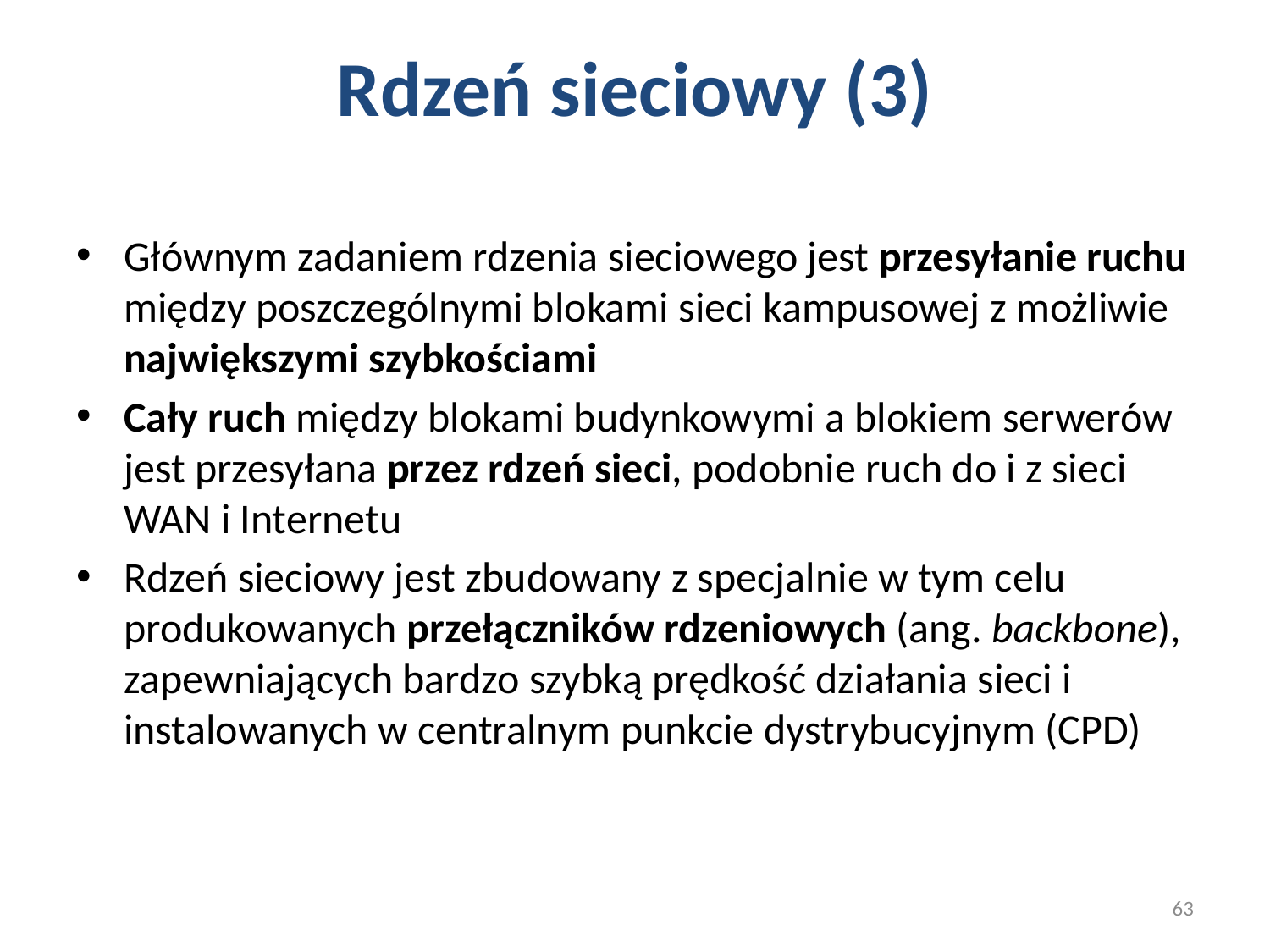

# Rdzeń sieciowy (3)
Głównym zadaniem rdzenia sieciowego jest przesyłanie ruchu między poszczególnymi blokami sieci kampusowej z możliwie największymi szybkościami
Cały ruch między blokami budynkowymi a blokiem serwerów jest przesyłana przez rdzeń sieci, podobnie ruch do i z sieci WAN i Internetu
Rdzeń sieciowy jest zbudowany z specjalnie w tym celu produkowanych przełączników rdzeniowych (ang. backbone), zapewniających bardzo szybką prędkość działania sieci i instalowanych w centralnym punkcie dystrybucyjnym (CPD)
63